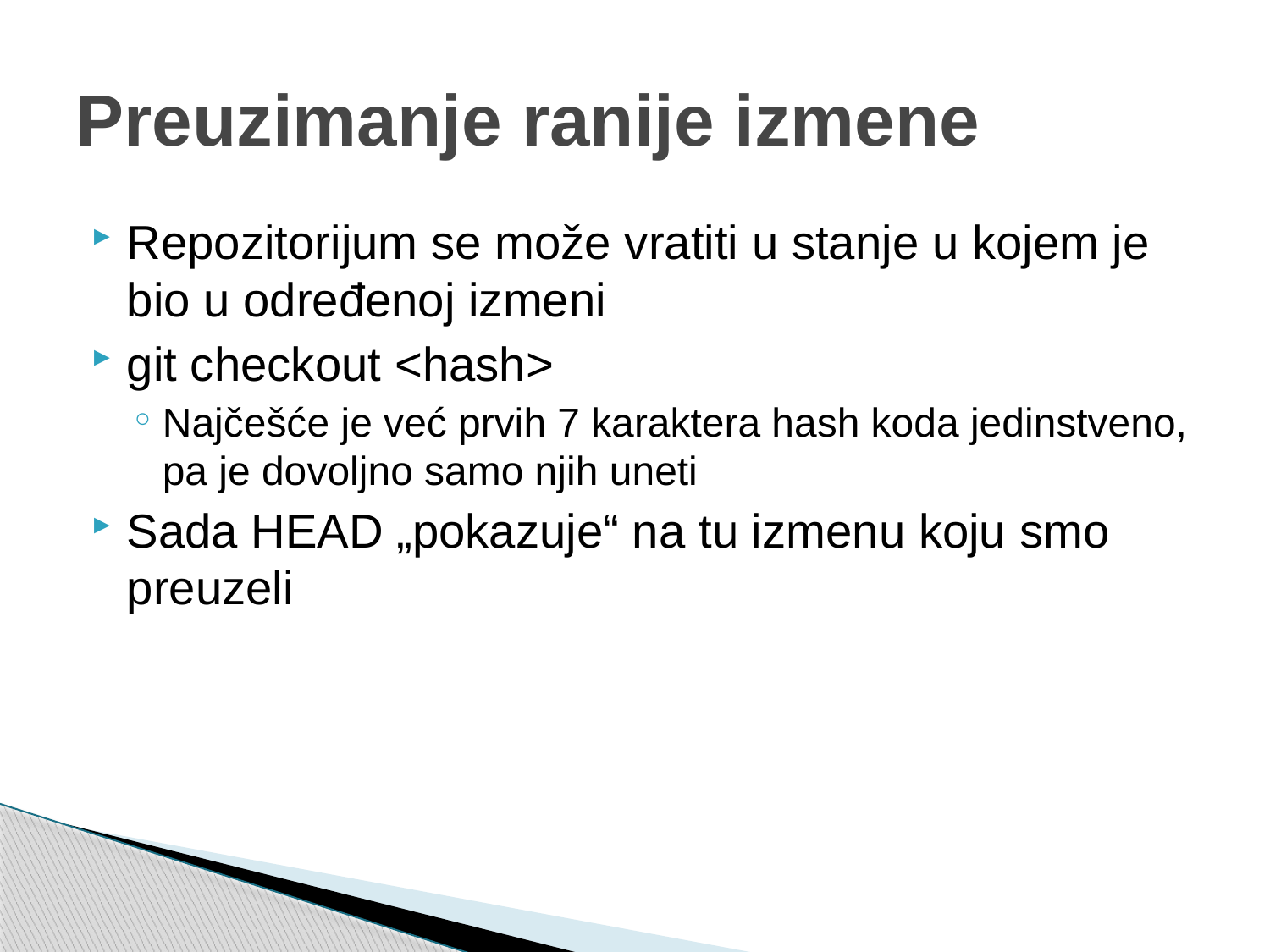

# Preuzimanje ranije izmene
Repozitorijum se može vratiti u stanje u kojem je bio u određenoj izmeni
git checkout <hash>
Najčešće je već prvih 7 karaktera hash koda jedinstveno, pa je dovoljno samo njih uneti
Sada HEAD „pokazuje“ na tu izmenu koju smo preuzeli